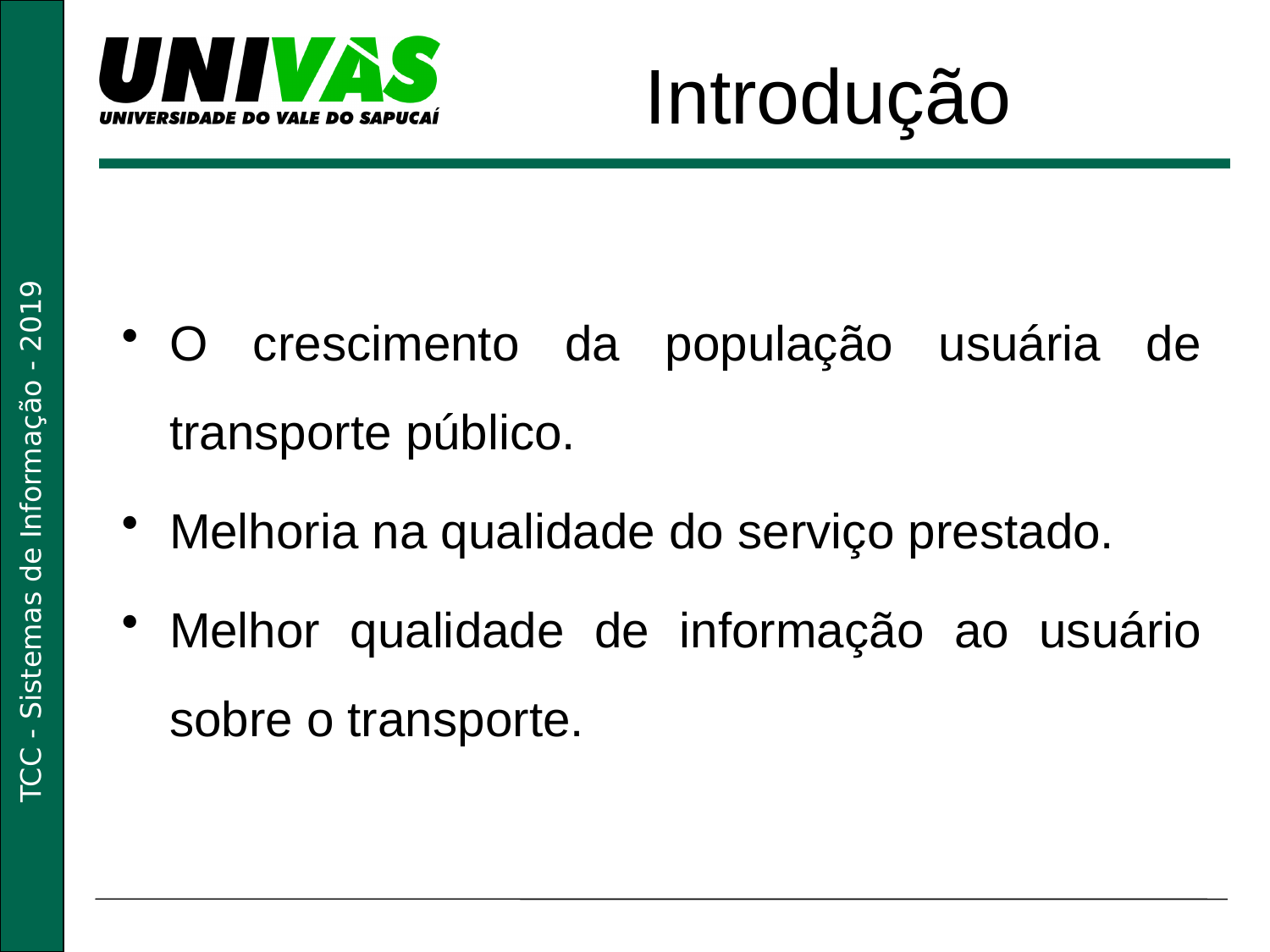

Introdução
O crescimento da população usuária de transporte público.
Melhoria na qualidade do serviço prestado.
Melhor qualidade de informação ao usuário sobre o transporte.